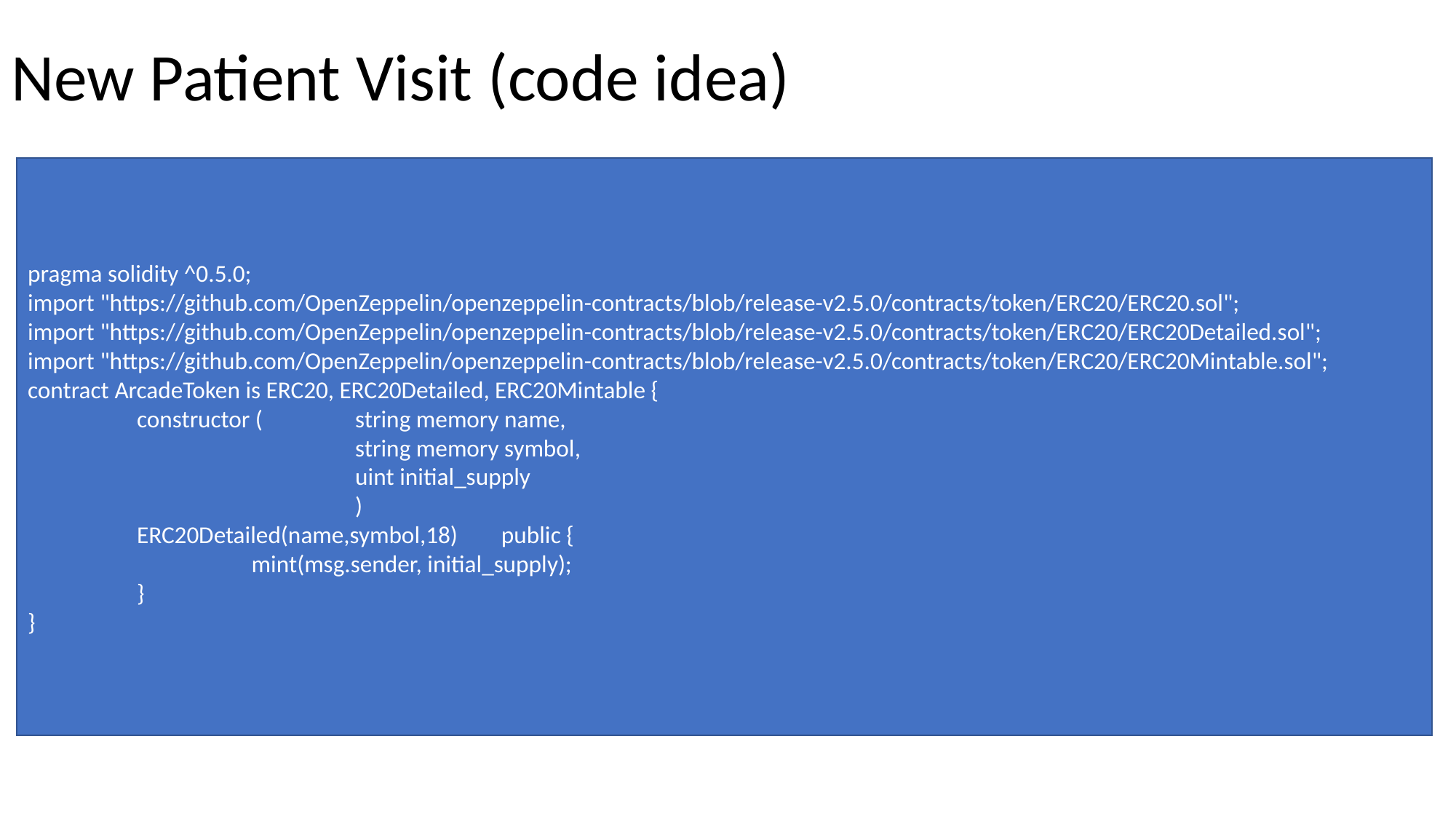

# New Patient Visit (code idea)
pragma solidity ^0.5.0;
import "https://github.com/OpenZeppelin/openzeppelin-contracts/blob/release-v2.5.0/contracts/token/ERC20/ERC20.sol";
import "https://github.com/OpenZeppelin/openzeppelin-contracts/blob/release-v2.5.0/contracts/token/ERC20/ERC20Detailed.sol";
import "https://github.com/OpenZeppelin/openzeppelin-contracts/blob/release-v2.5.0/contracts/token/ERC20/ERC20Mintable.sol";
contract ArcadeToken is ERC20, ERC20Detailed, ERC20Mintable {
	constructor (        	string memory name,
			string memory symbol,
			uint initial_supply
			)
	ERC20Detailed(name,symbol,18)        public {
		 mint(msg.sender, initial_supply);
	}
}